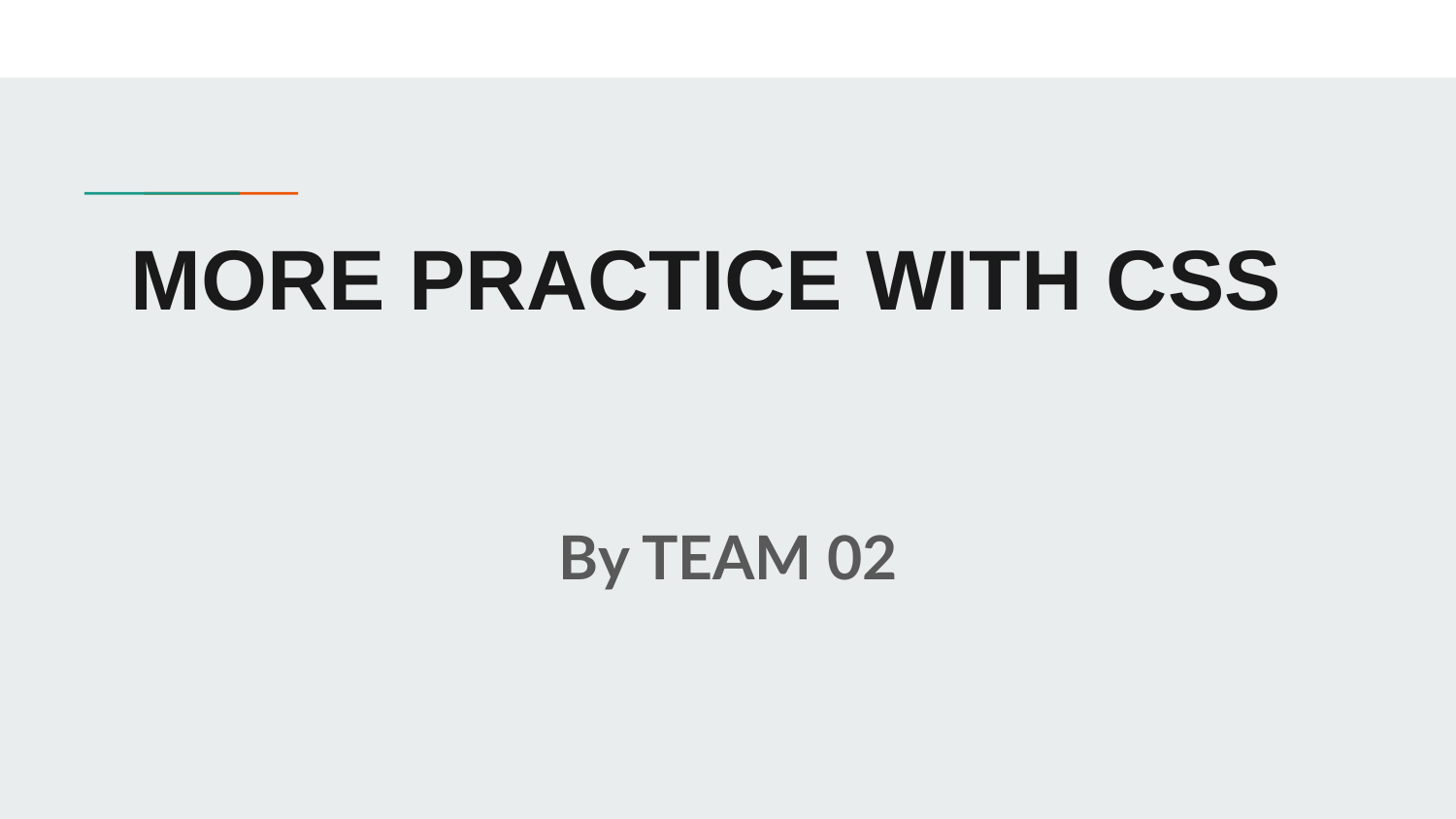

# MORE PRACTICE WITH CSS
By TEAM 02